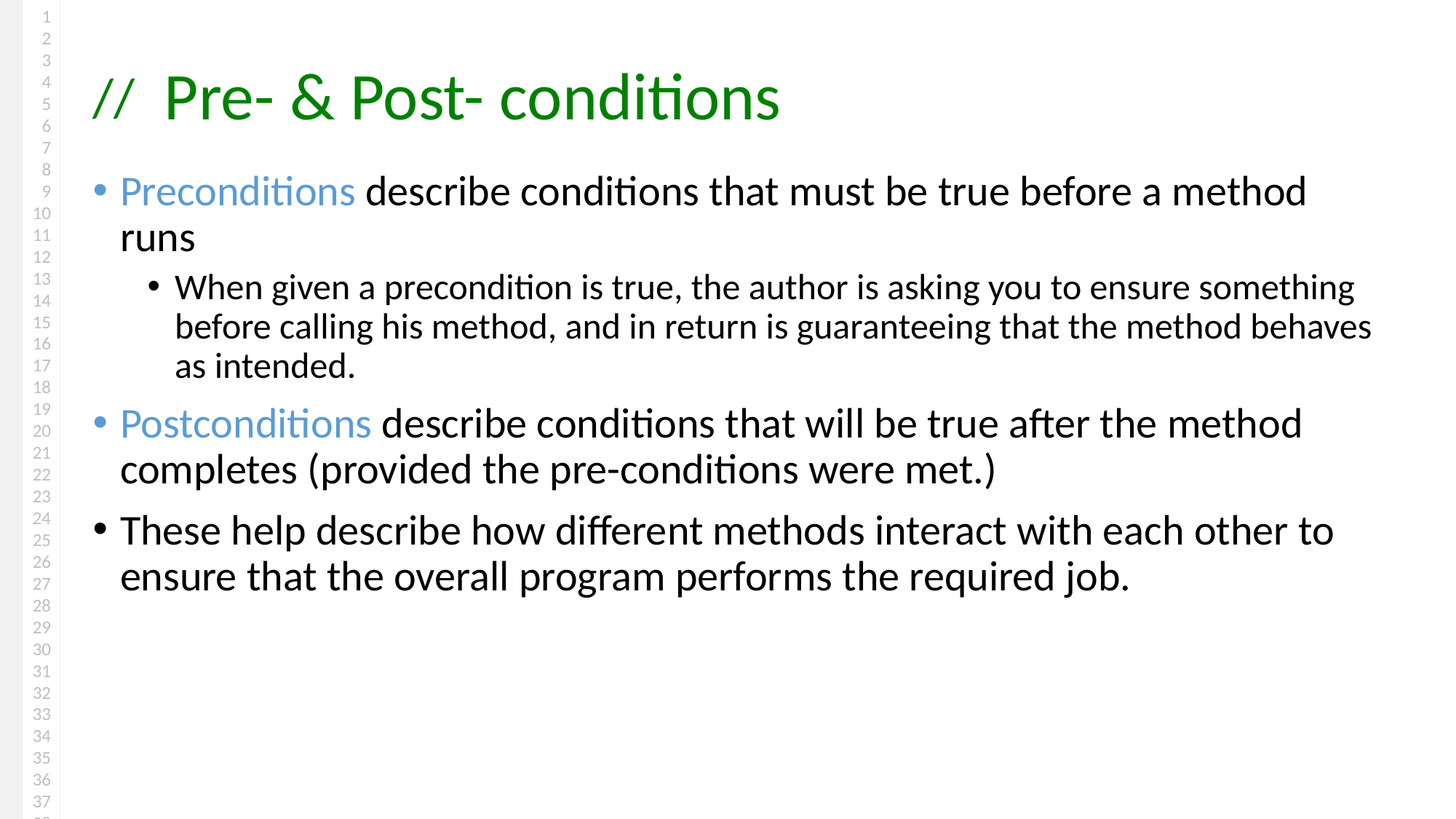

# Pre- & Post- conditions
Preconditions describe conditions that must be true before a method runs
When given a precondition is true, the author is asking you to ensure something before calling his method, and in return is guaranteeing that the method behaves as intended.
Postconditions describe conditions that will be true after the method completes (provided the pre-conditions were met.)
These help describe how different methods interact with each other to ensure that the overall program performs the required job.